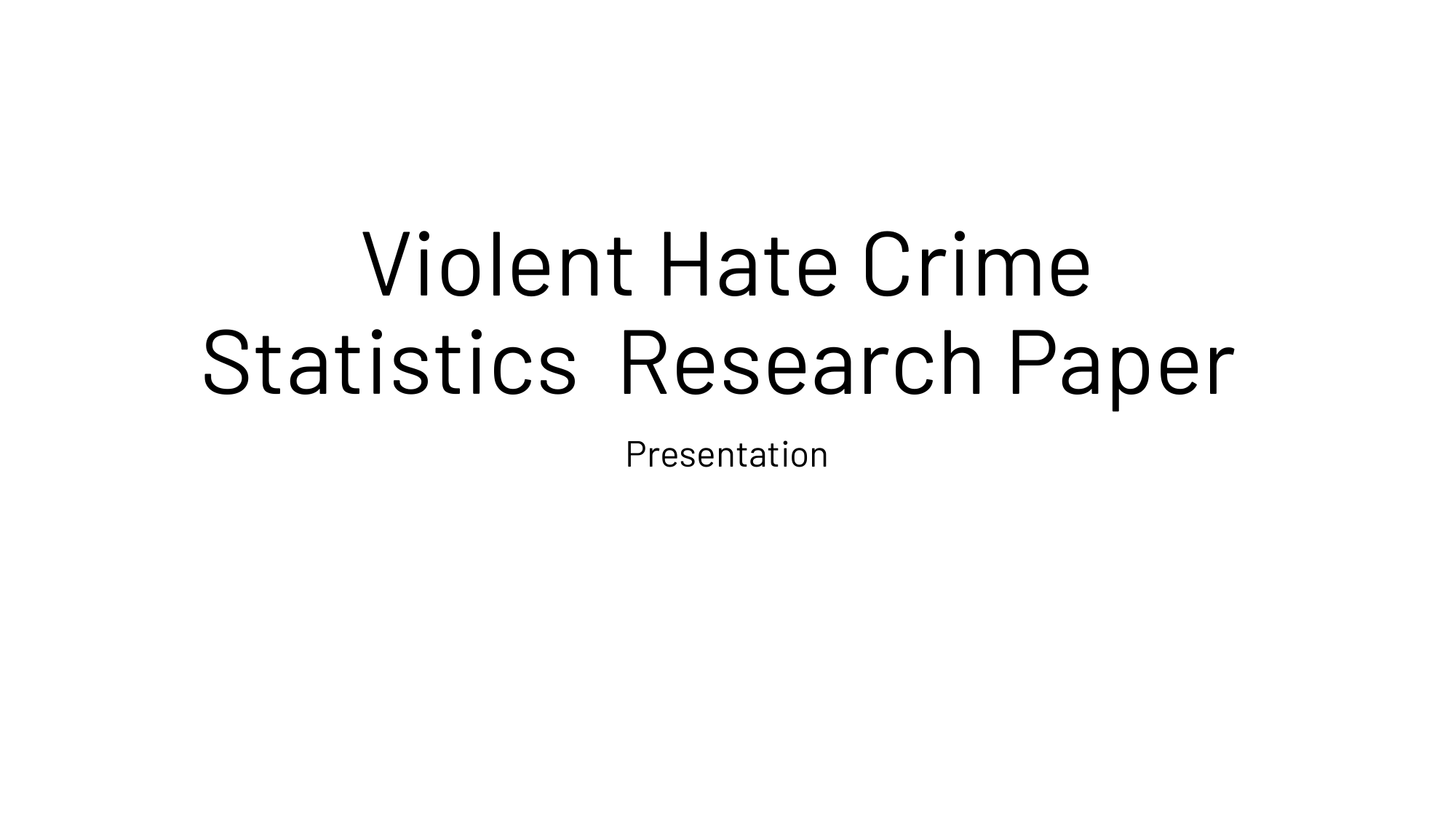

# Violent Hate Crime Statistics  Research Paper
Presentation